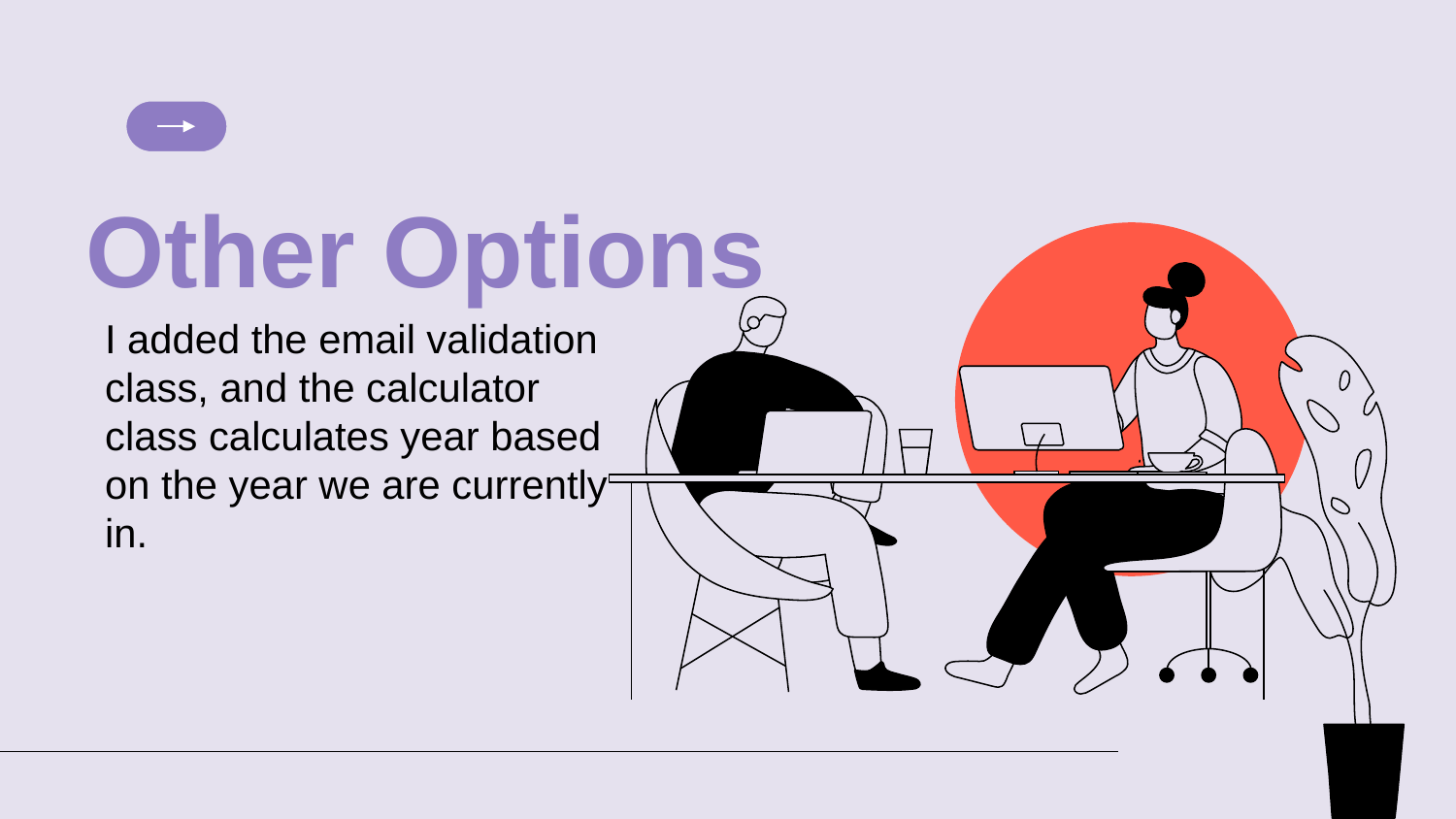

# Other Options

I added the email validation class, and the calculator class calculates year based on the year we are currently in.